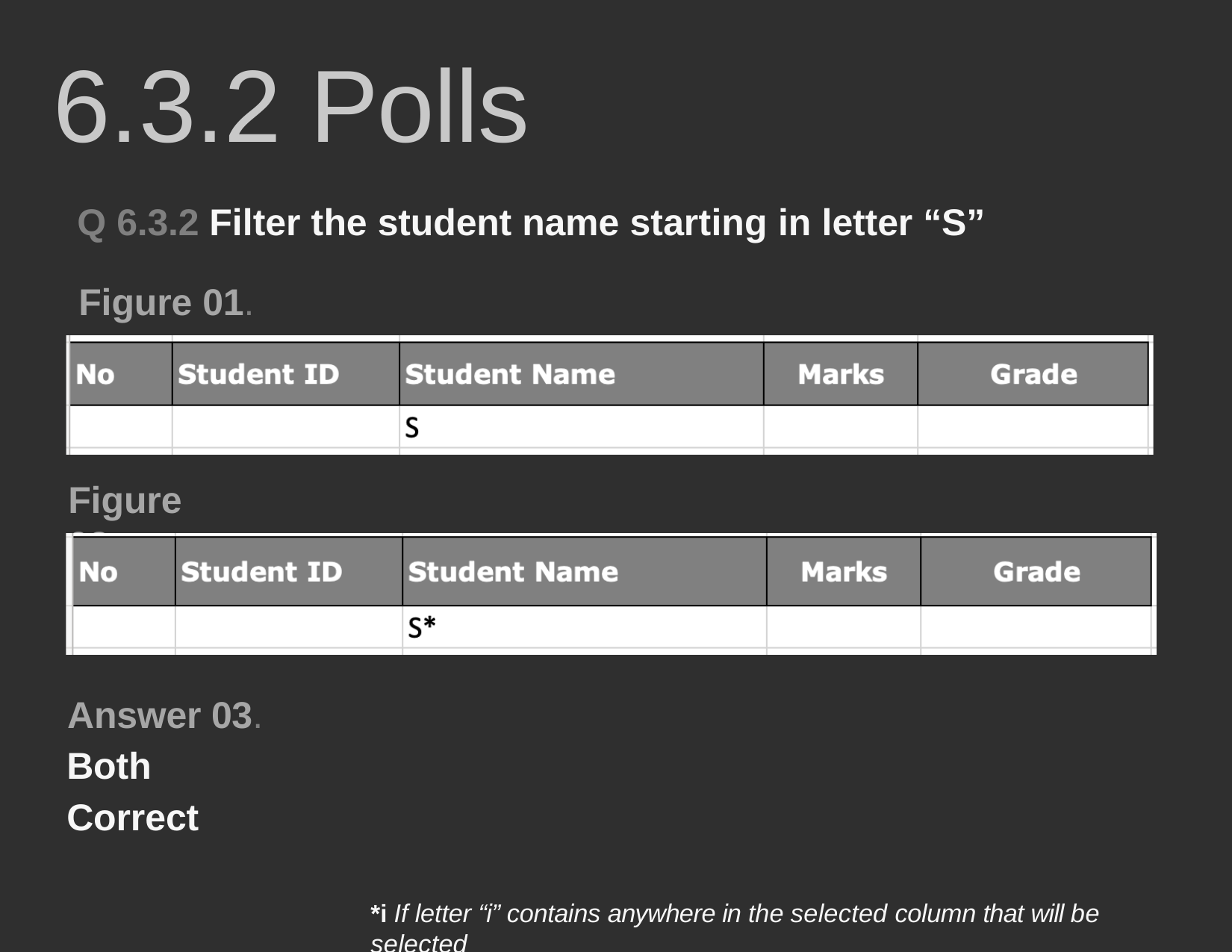

# 6.3.2 Polls
Q 6.3.2 Filter the student name starting in letter “S”  Figure 01.

Figure 02.

Answer 03.  Both Correct
*i If letter “i” contains anywhere in the selected column that will be selected